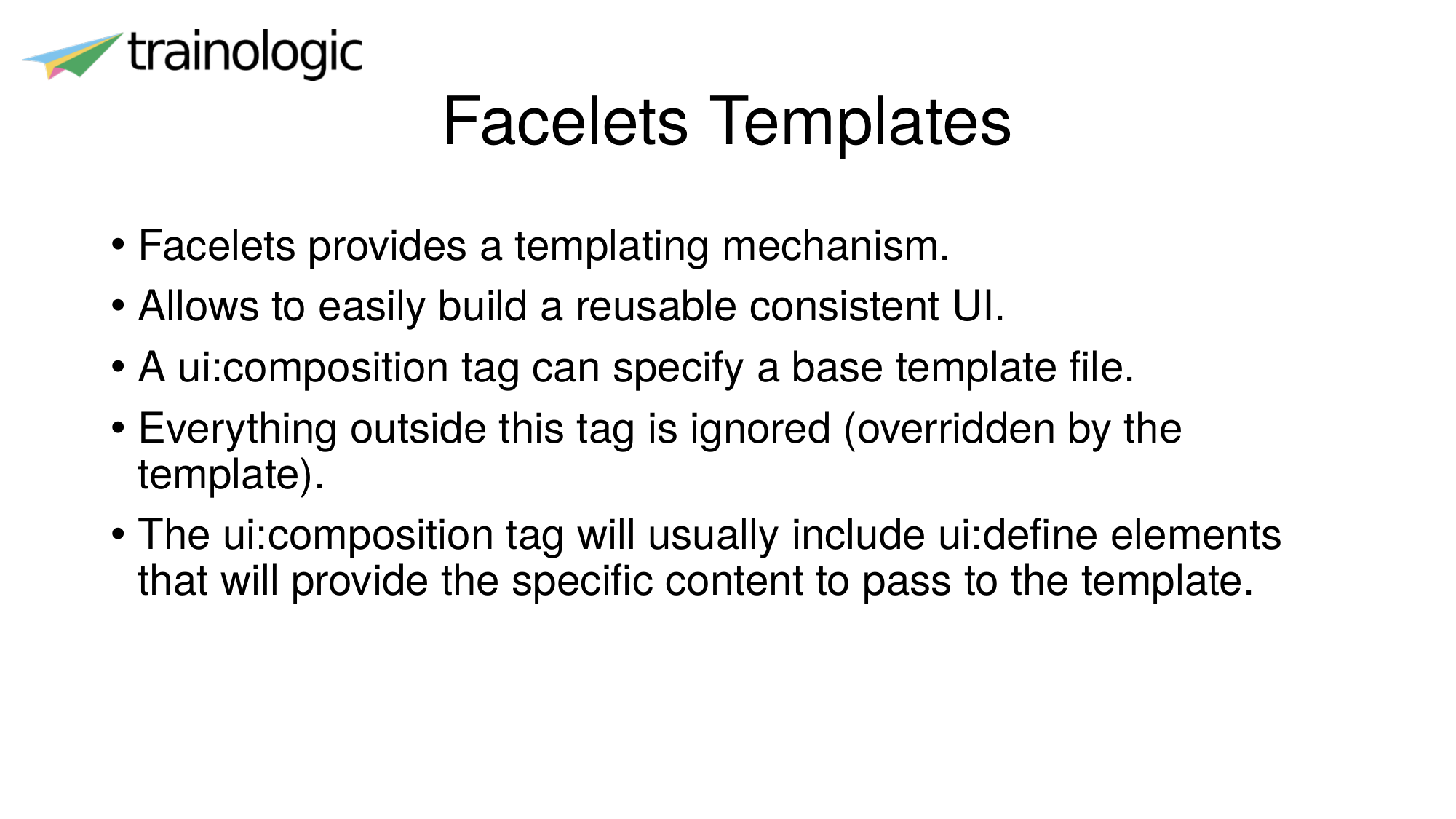

# Facelets Templates
Facelets provides a templating mechanism.
Allows to easily build a reusable consistent UI.
A ui:composition tag can specify a base template file.
Everything outside this tag is ignored (overridden by the template).
The ui:composition tag will usually include ui:define elements that will provide the specific content to pass to the template.